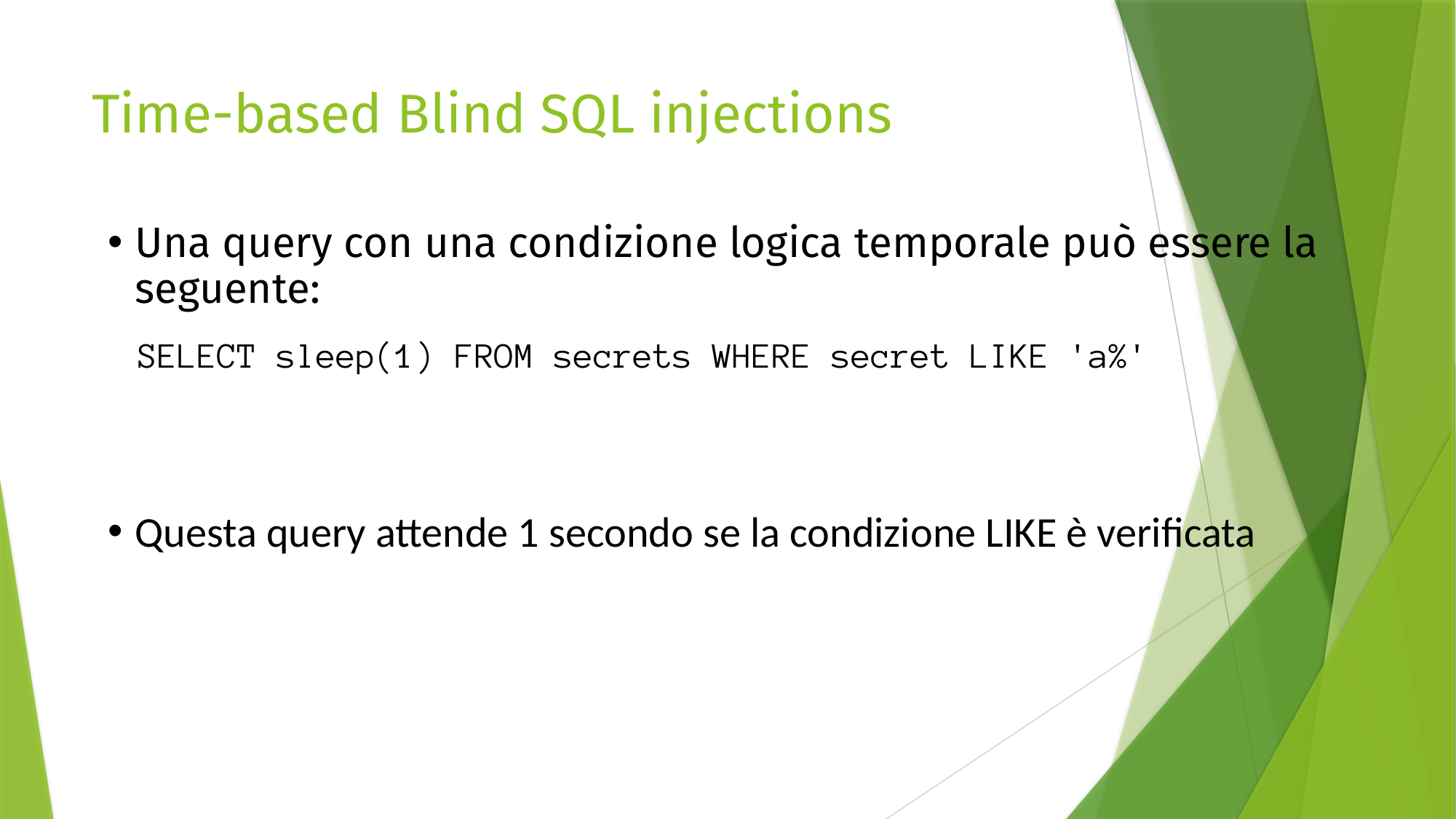

# Time-based Blind SQL injections
Una query con una condizione logica temporale può essere la seguente:

Questa query attende 1 secondo se la condizione LIKE è verificata

SELECT sleep(1) FROM secrets WHERE secret LIKE 'a%'